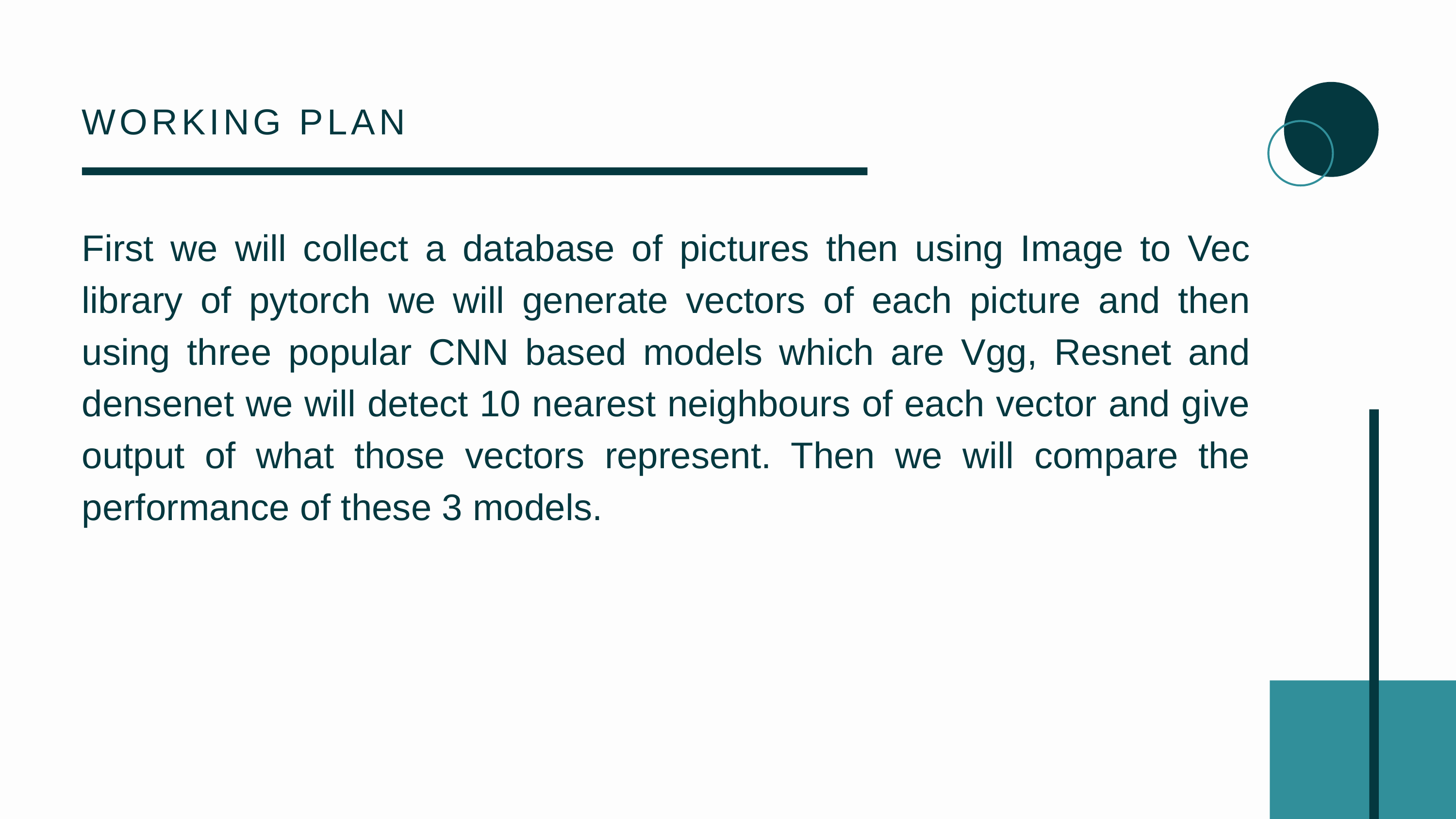

WORKING PLAN

First we will collect a database of pictures then using Image to Vec library of pytorch we will generate vectors of each picture and then using three popular CNN based models which are Vgg, Resnet and densenet we will detect 10 nearest neighbours of each vector and give output of what those vectors represent. Then we will compare the performance of these 3 models.